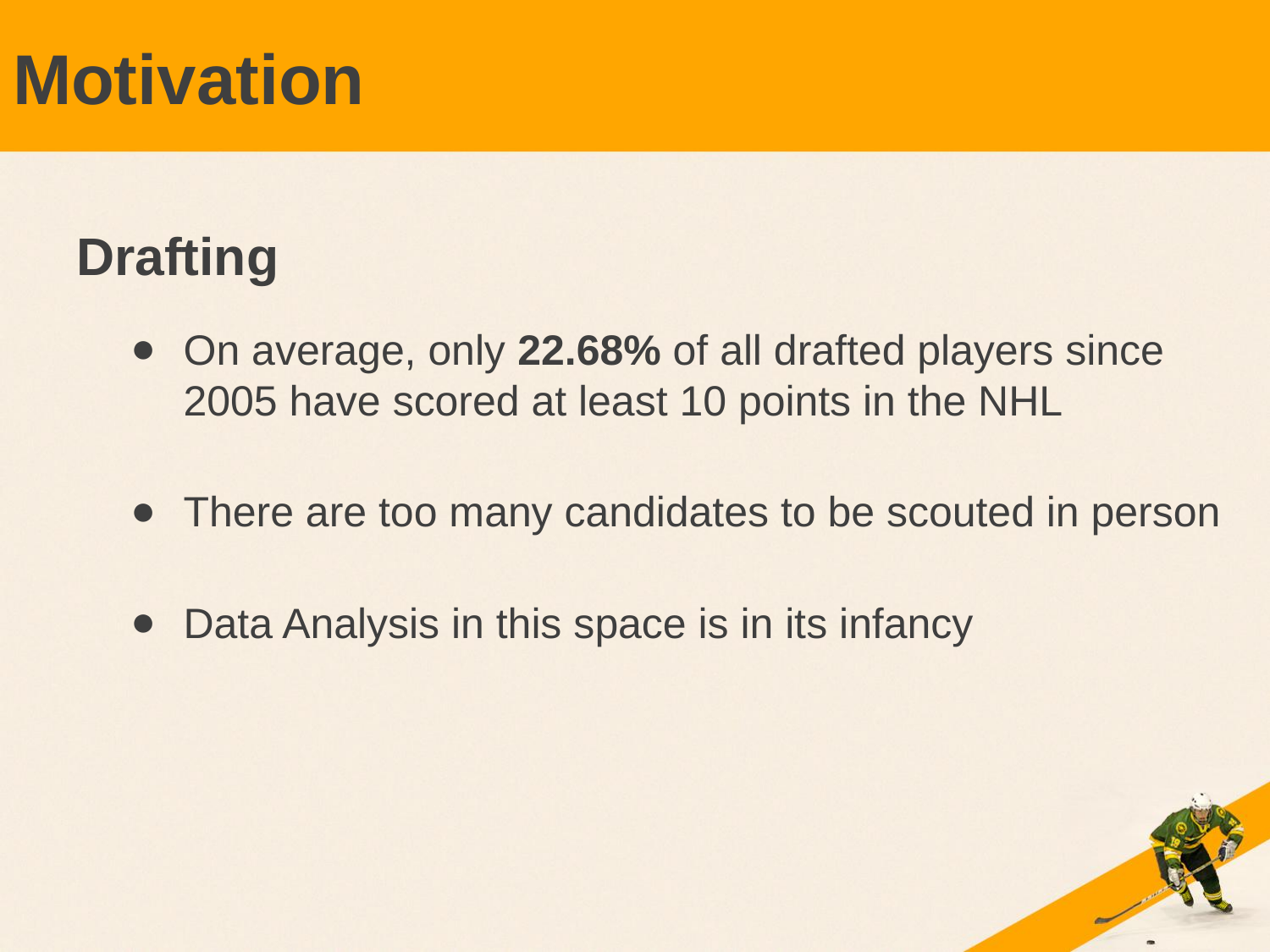

# Motivation
Drafting
On average, only 22.68% of all drafted players since 2005 have scored at least 10 points in the NHL

There are too many candidates to be scouted in person

Data Analysis in this space is in its infancy